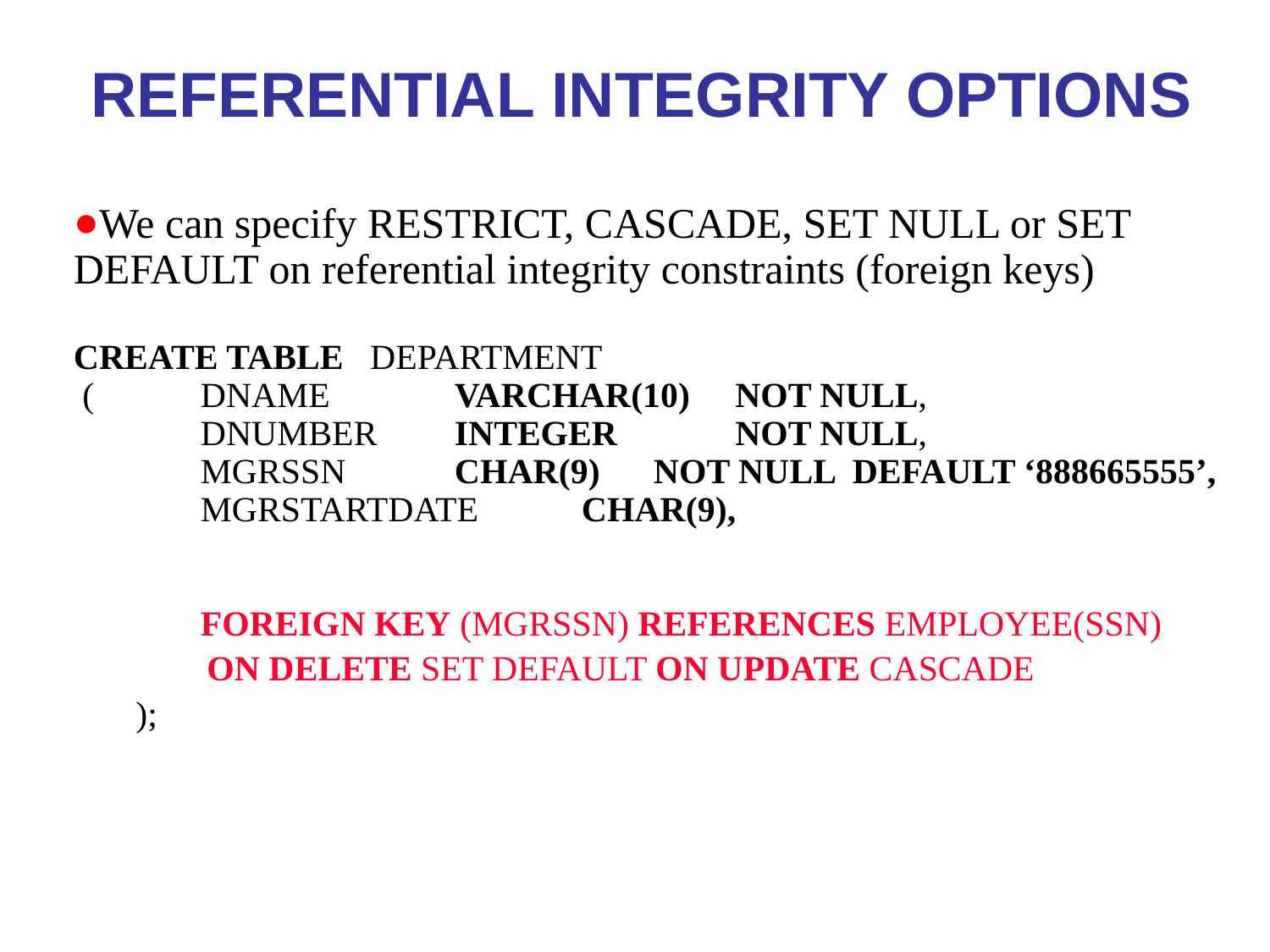

# REFERENTIAL INTEGRITY OPTIONS
We can specify RESTRICT, CASCADE, SET NULL or SET DEFAULT on referential integrity constraints (foreign keys)
CREATE TABLE   DEPARTMENT
 (	DNAME	VARCHAR(10)	   NOT NULL,
	DNUMBER	INTEGER	   NOT NULL,
	MGRSSN	CHAR(9)      NOT NULL  DEFAULT ‘888665555’,
	MGRSTARTDATE	CHAR(9),
	PRIMARY KEY (DNUMBER),
	UNIQUE (DNAME),
	FOREIGN KEY (MGRSSN) REFERENCES EMPLOYEE(SSN)
               ON DELETE SET DEFAULT ON UPDATE CASCADE
       );
*